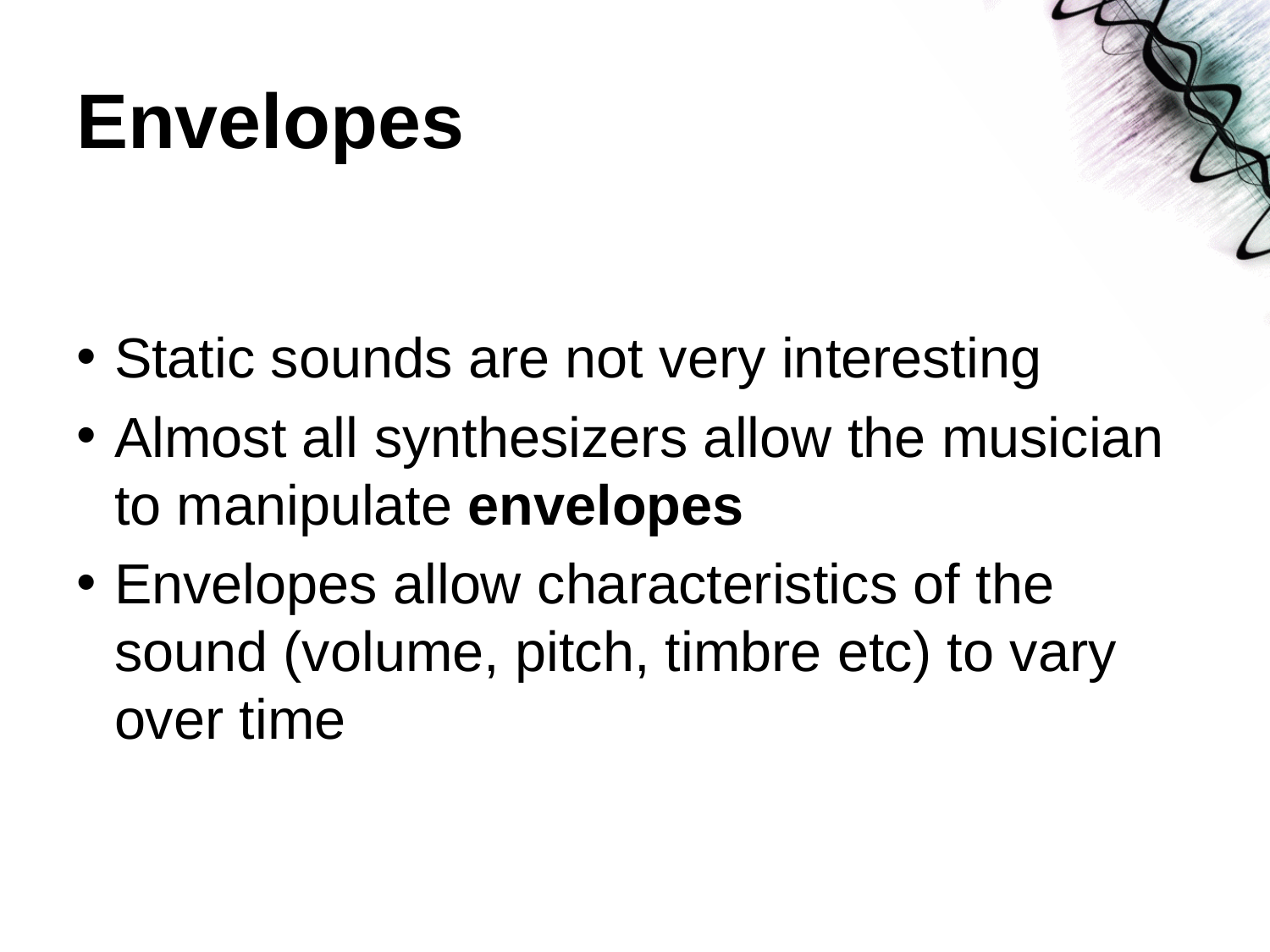

# Envelopes
Static sounds are not very interesting
Almost all synthesizers allow the musician to manipulate envelopes
Envelopes allow characteristics of the sound (volume, pitch, timbre etc) to vary over time